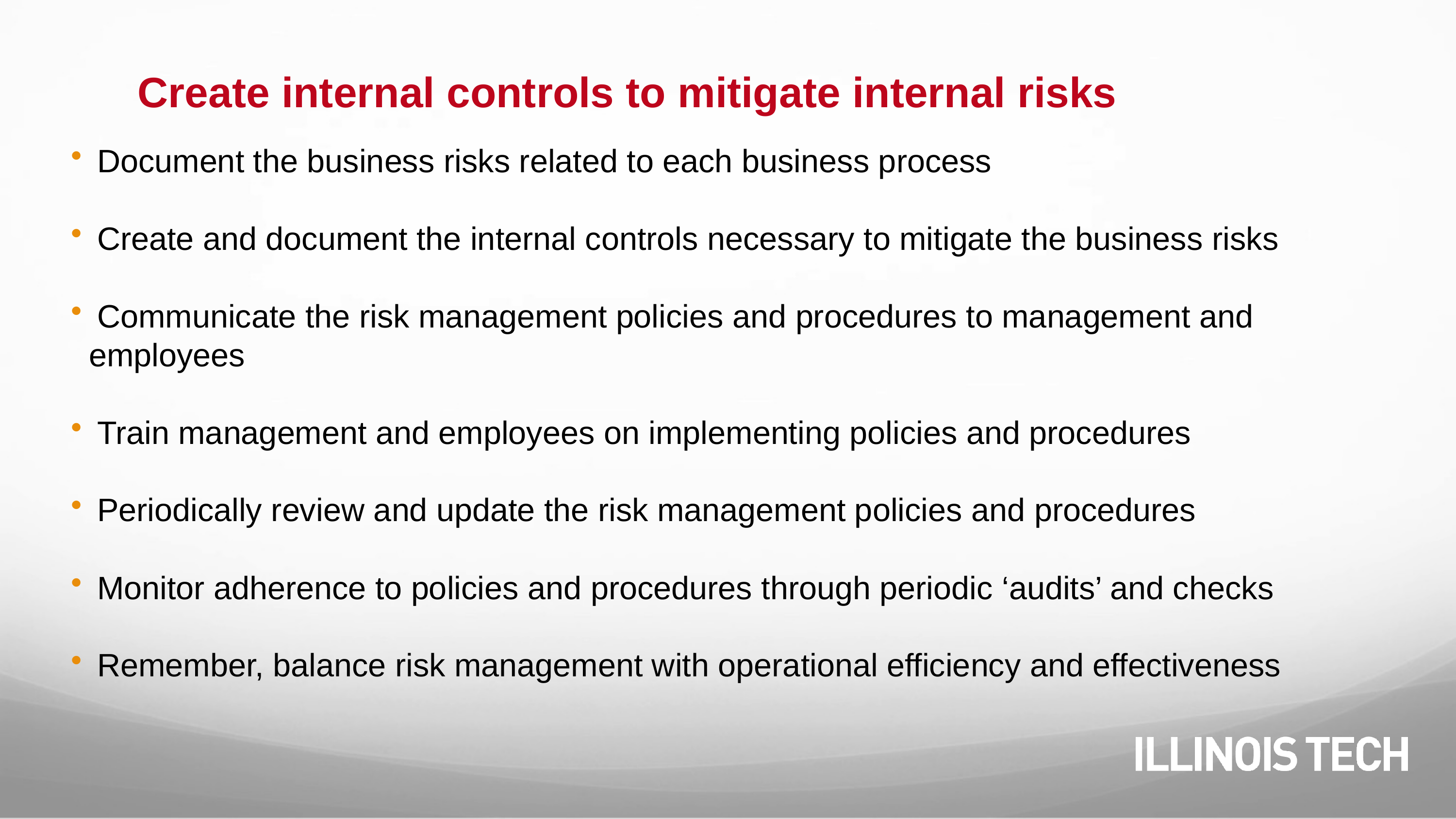

# Create internal controls to mitigate internal risks
 Document the business risks related to each business process

 Create and document the internal controls necessary to mitigate the business risks

 Communicate the risk management policies and procedures to management and
  employees

 Train management and employees on implementing policies and procedures

 Periodically review and update the risk management policies and procedures

 Monitor adherence to policies and procedures through periodic ‘audits’ and checks

 Remember, balance risk management with operational efficiency and effectiveness